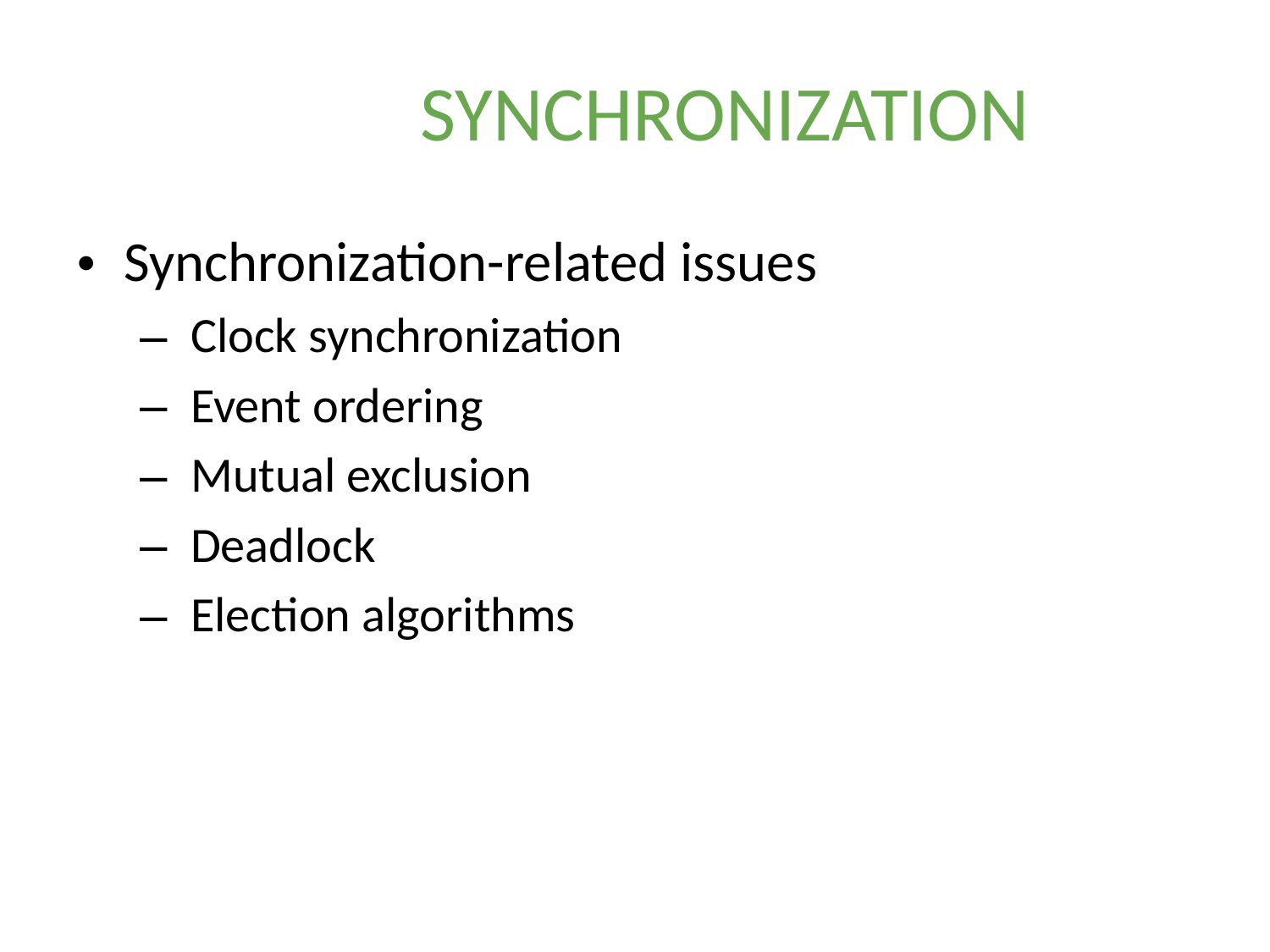

# SYNCHRONIZATION
Synchronization-related issues
Clock synchronization
Event ordering
Mutual exclusion
Deadlock
Election algorithms